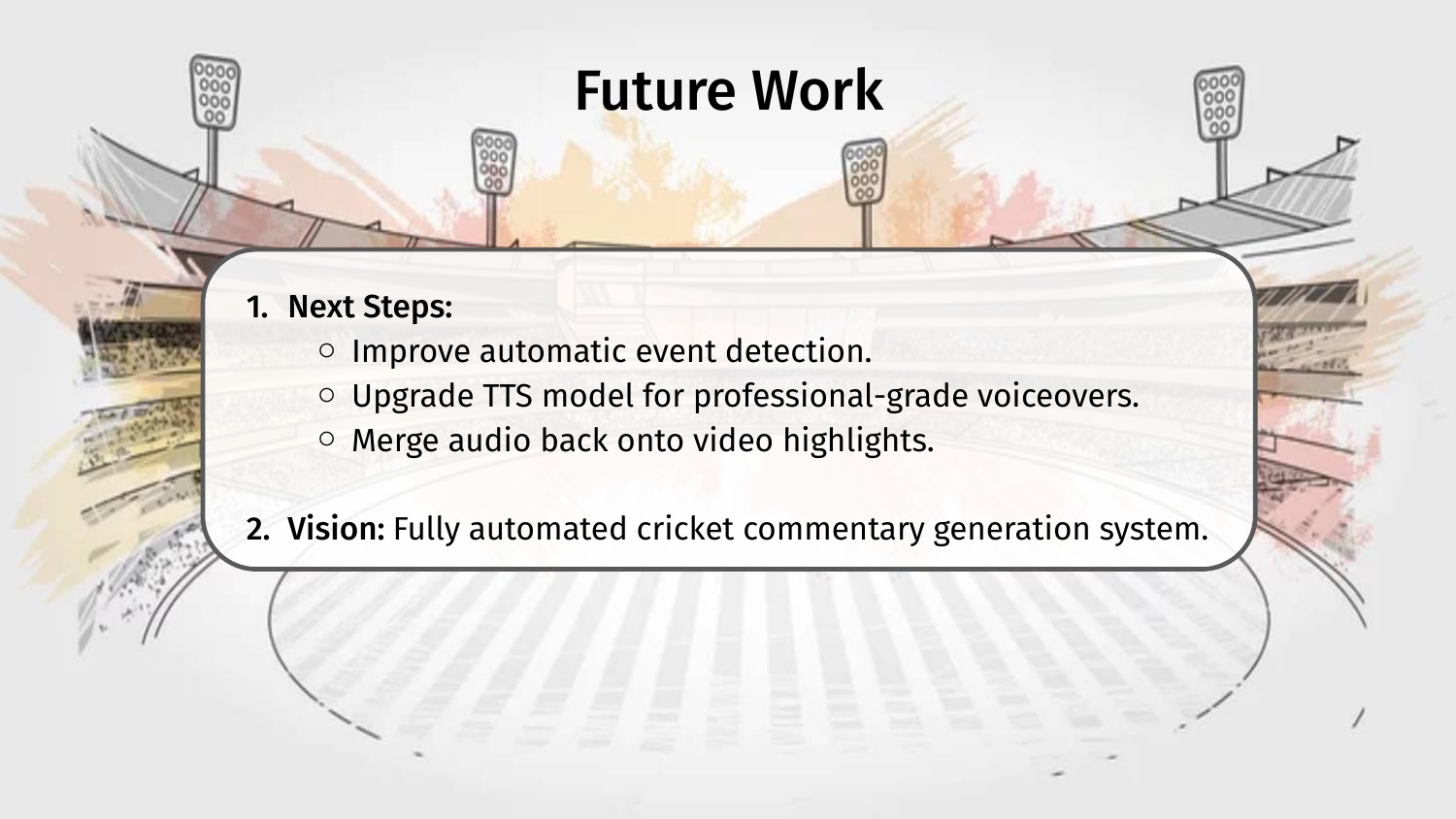

Future Work
Next Steps:
Improve automatic event detection.
Upgrade TTS model for professional-grade voiceovers.
Merge audio back onto video highlights.
Vision: Fully automated cricket commentary generation system.